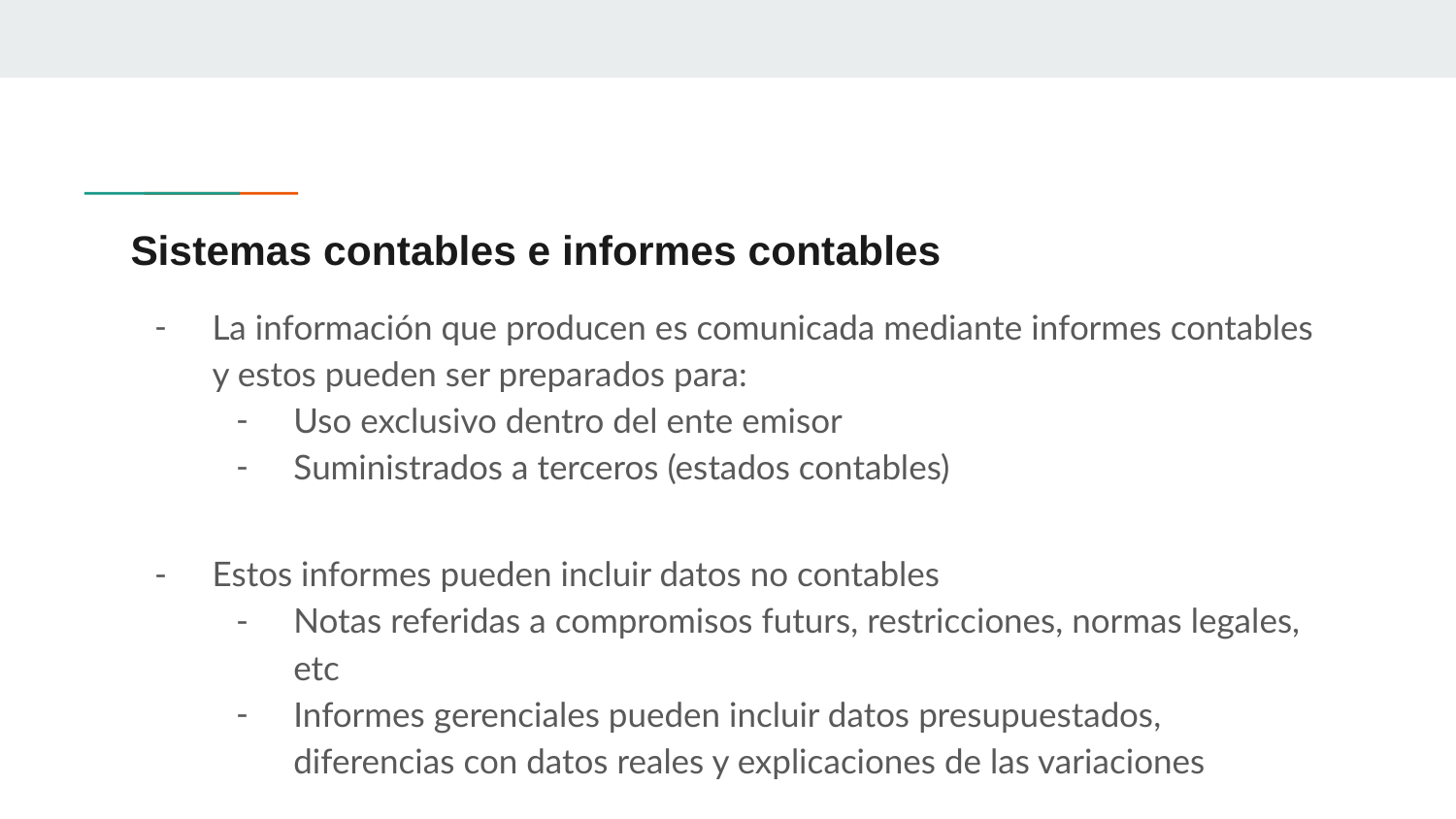

# Sistemas contables e informes contables
La información que producen es comunicada mediante informes contables y estos pueden ser preparados para:
Uso exclusivo dentro del ente emisor
Suministrados a terceros (estados contables)

Estos informes pueden incluir datos no contables
Notas referidas a compromisos futurs, restricciones, normas legales, etc
Informes gerenciales pueden incluir datos presupuestados, diferencias con datos reales y explicaciones de las variaciones